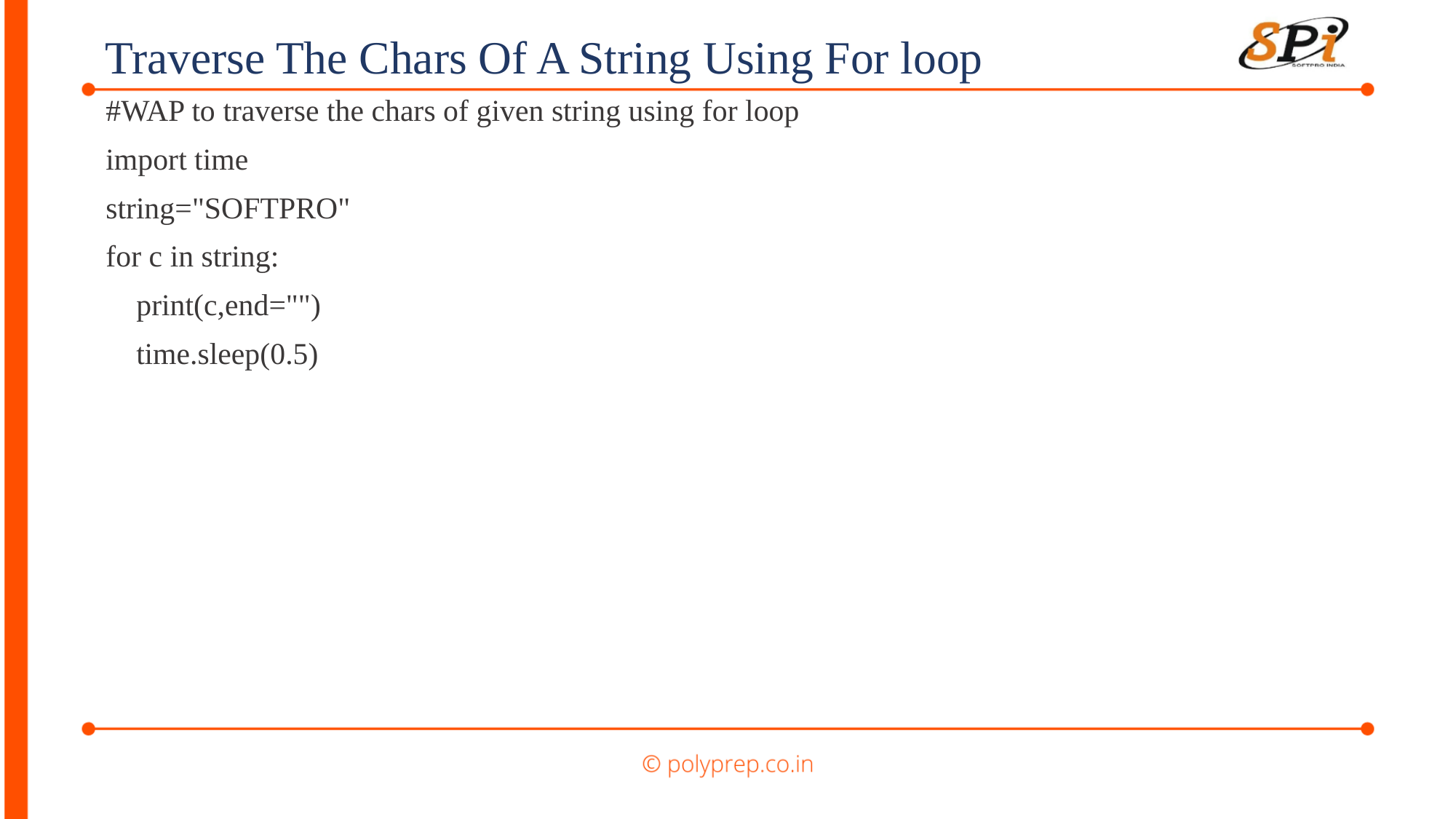

Traverse The Chars Of A String Using For loop
#WAP to traverse the chars of given string using for loop
import time
string="SOFTPRO"
for c in string:
    print(c,end="")
    time.sleep(0.5)